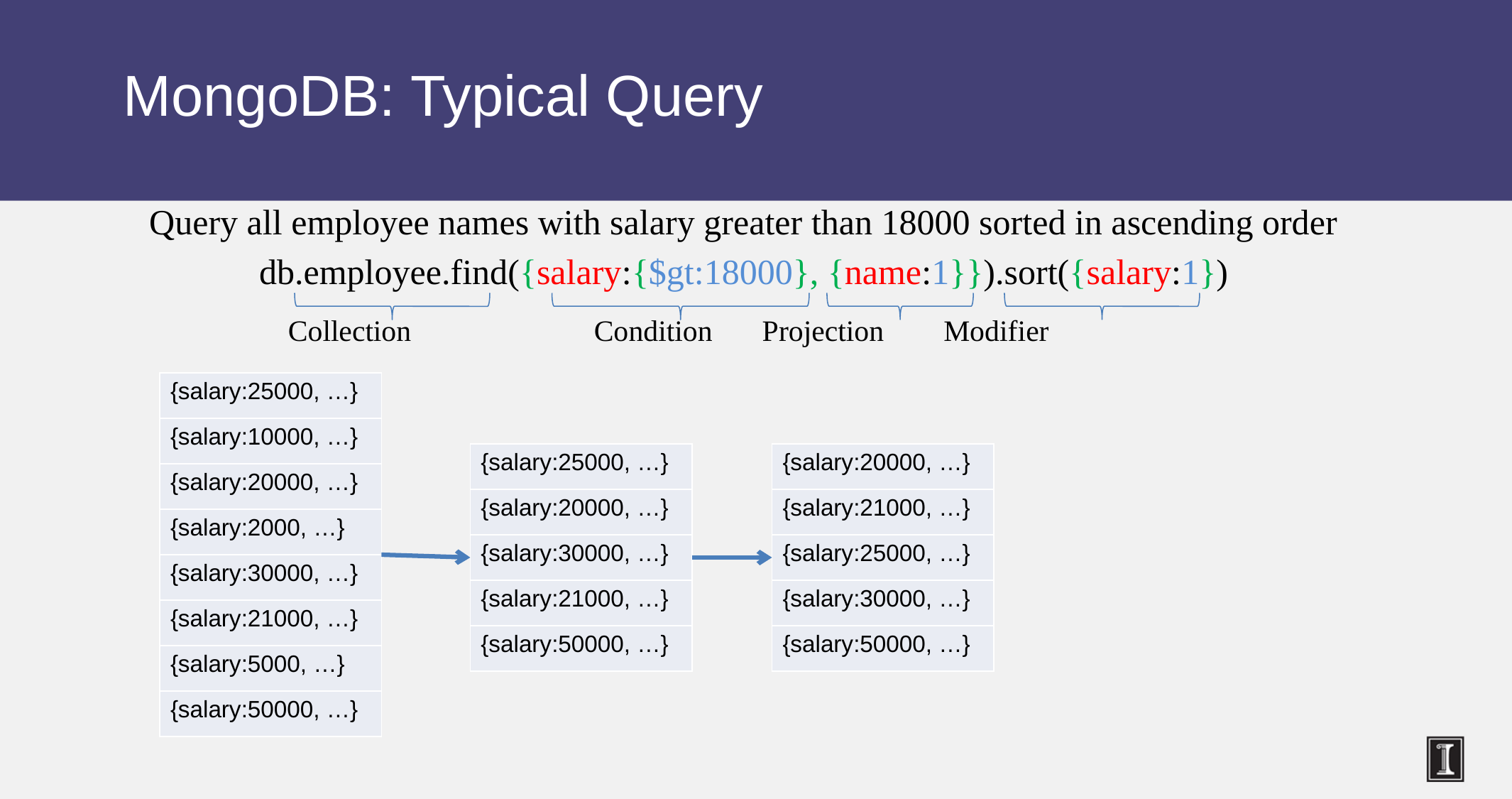

# MongoDB: Typical Query

Query all employee names with salary greater than 18000 sorted in ascending order
db.employee.find({salary:{$gt:18000}, {name:1}}).sort({salary:1})
     	          Collection	            Condition	      Projection        Modifier

| {salary:25000, …} |
| --- |
| {salary:10000, …} |
| {salary:20000, …} |
| {salary:2000, …} |
| {salary:30000, …} |
| {salary:21000, …} |
| {salary:5000, …} |
| {salary:50000, …} |
| {salary:25000, …} |
| --- |
| {salary:20000, …} |
| {salary:30000, …} |
| {salary:21000, …} |
| {salary:50000, …} |
| {salary:20000, …} |
| --- |
| {salary:21000, …} |
| {salary:25000, …} |
| {salary:30000, …} |
| {salary:50000, …} |